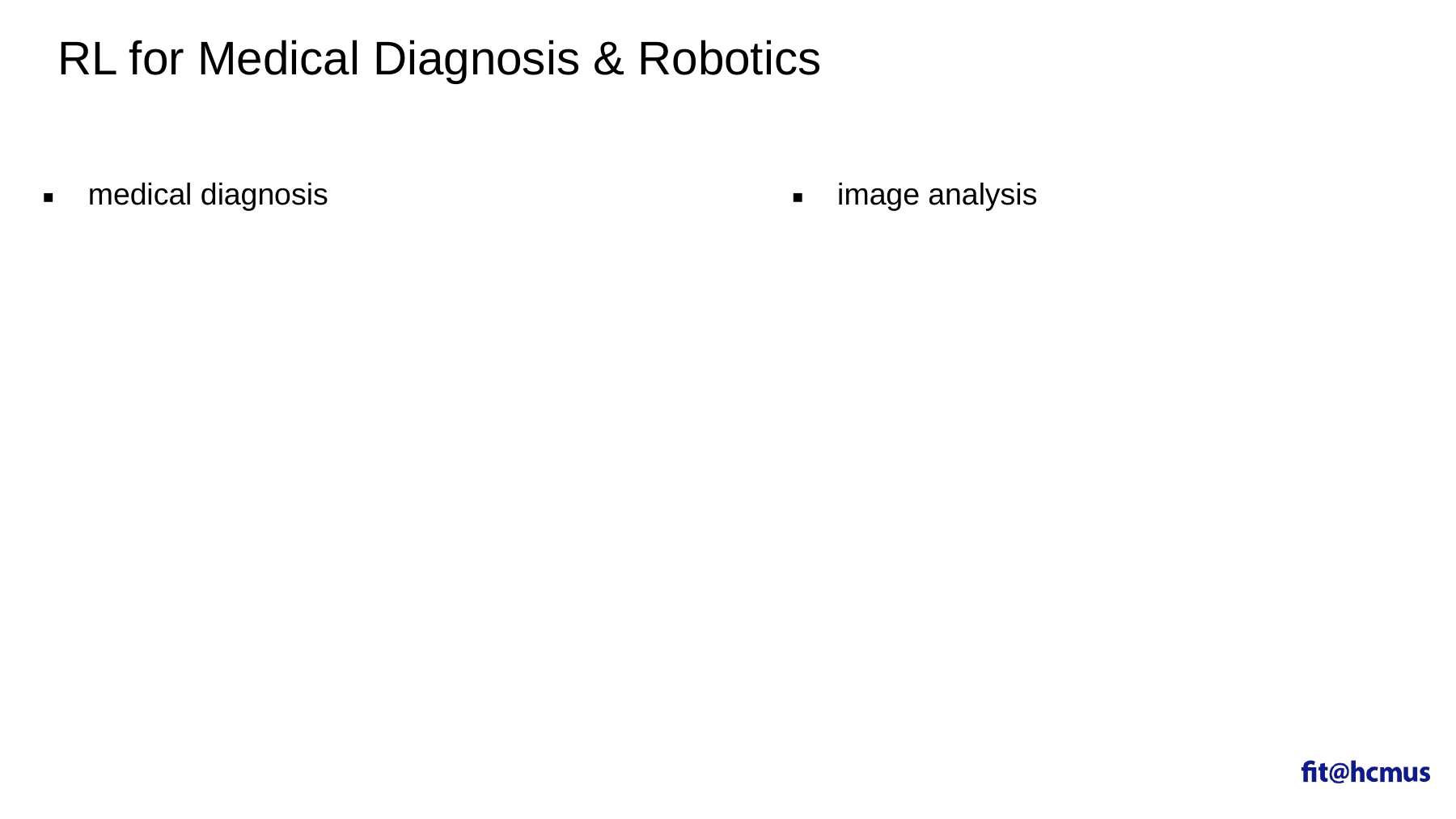

RL for Medical Diagnosis & Robotics
#
image analysis
medical diagnosis